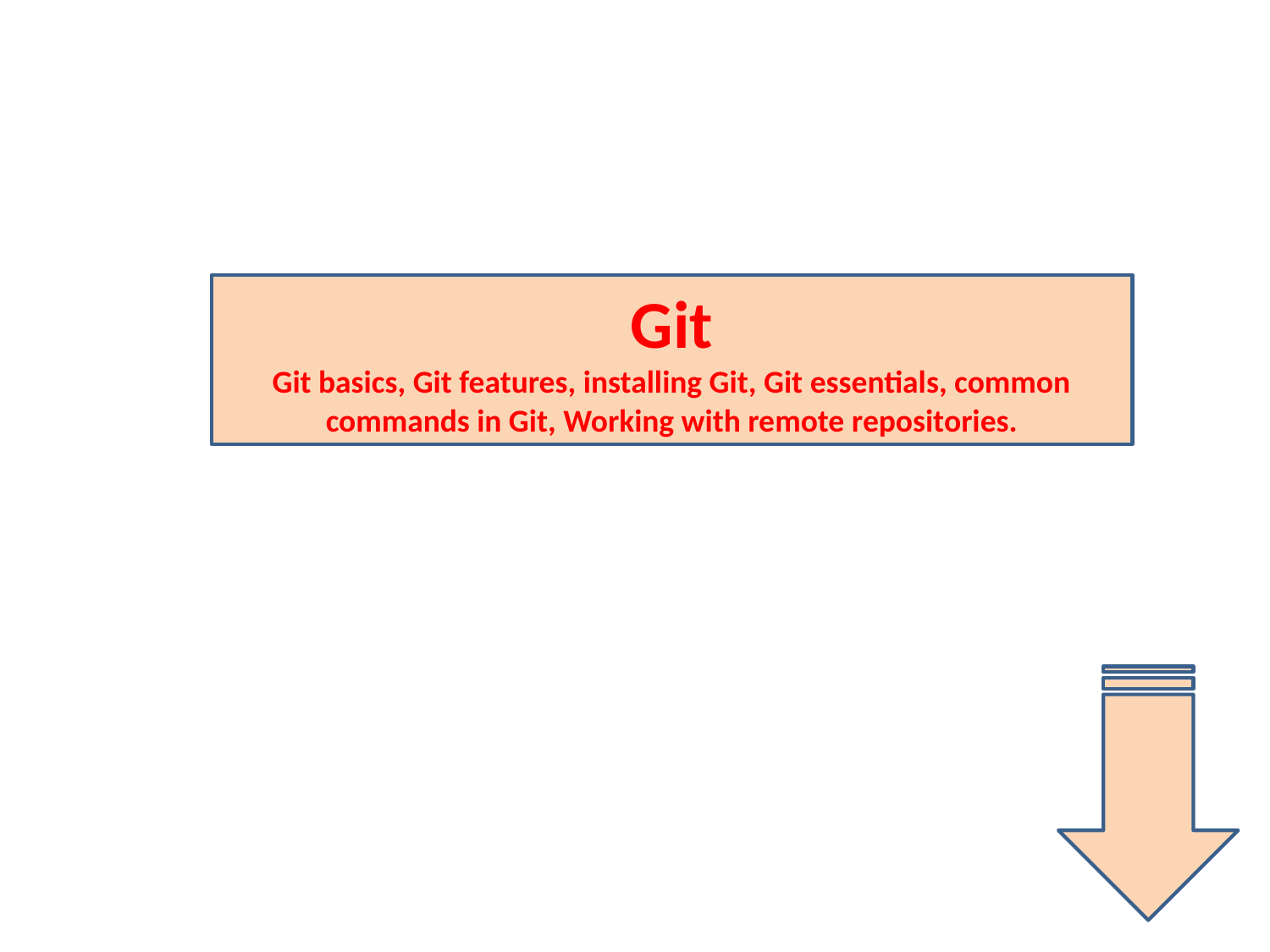

#

Git
Git basics, Git features, installing Git, Git essentials, common commands in Git, Working with remote repositories.